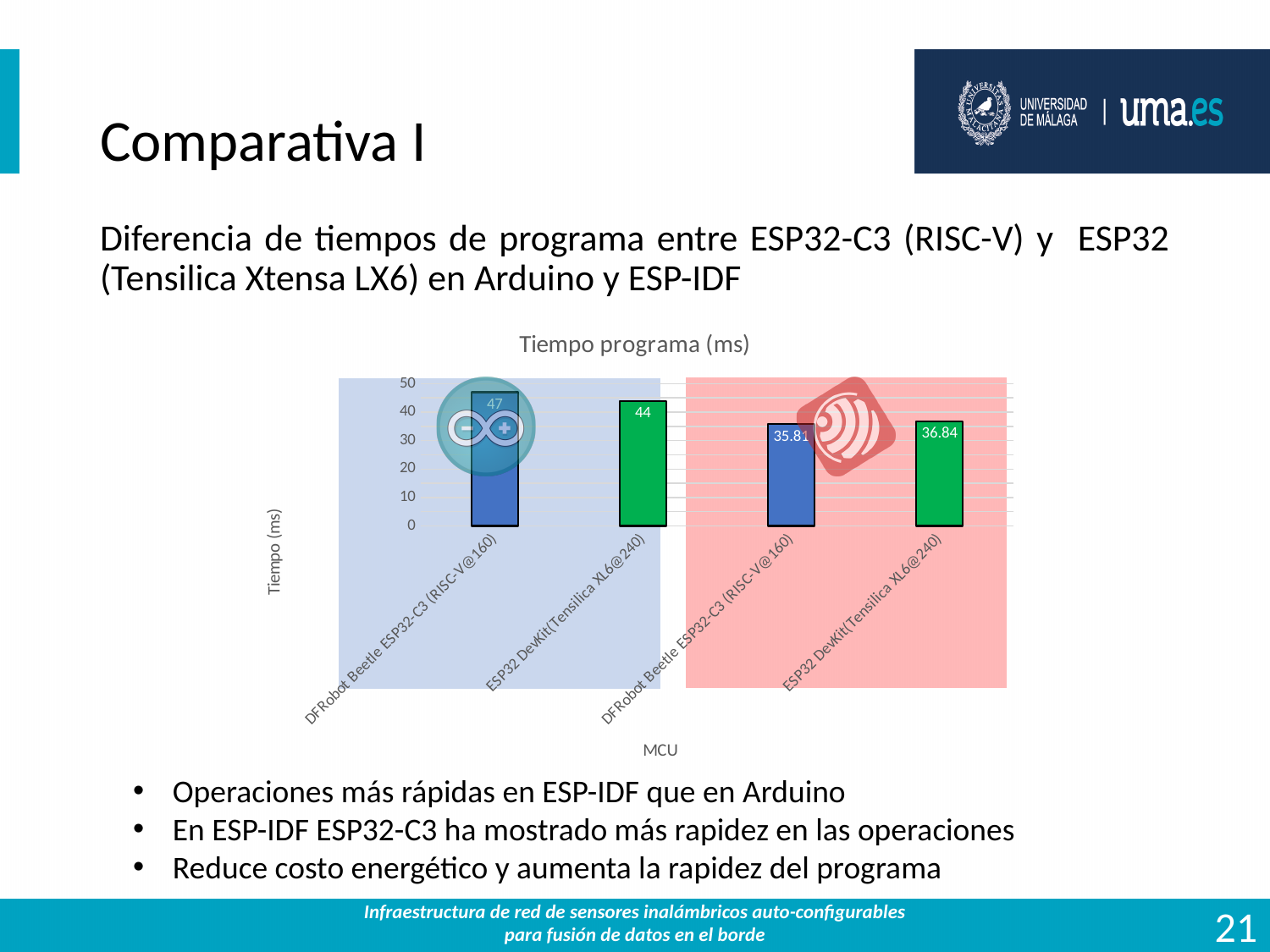

# Comparativa I
Diferencia de tiempos de programa entre ESP32-C3 (RISC-V) y  ESP32 (Tensilica Xtensa LX6) en Arduino y ESP-IDF

### Chart:

| Category | Tiempo programa (ms) |
|---|---|
| DFRobot Beetle ESP32-C3 (RISC-V@160) | 47.0 |
| ESP32 DevKit(Tensilica XL6@240) | 44.0 |
| DFRobot Beetle ESP32-C3 (RISC-V@160) | 35.81 |
| ESP32 DevKit(Tensilica XL6@240) | 36.84 |

Operaciones más rápidas en ESP-IDF que en Arduino
En ESP-IDF ESP32-C3 ha mostrado más rapidez en las operaciones
Reduce costo energético y aumenta la rapidez del programa
21
Infraestructura de red de sensores inalámbricos auto-configurables para fusión de datos en el borde